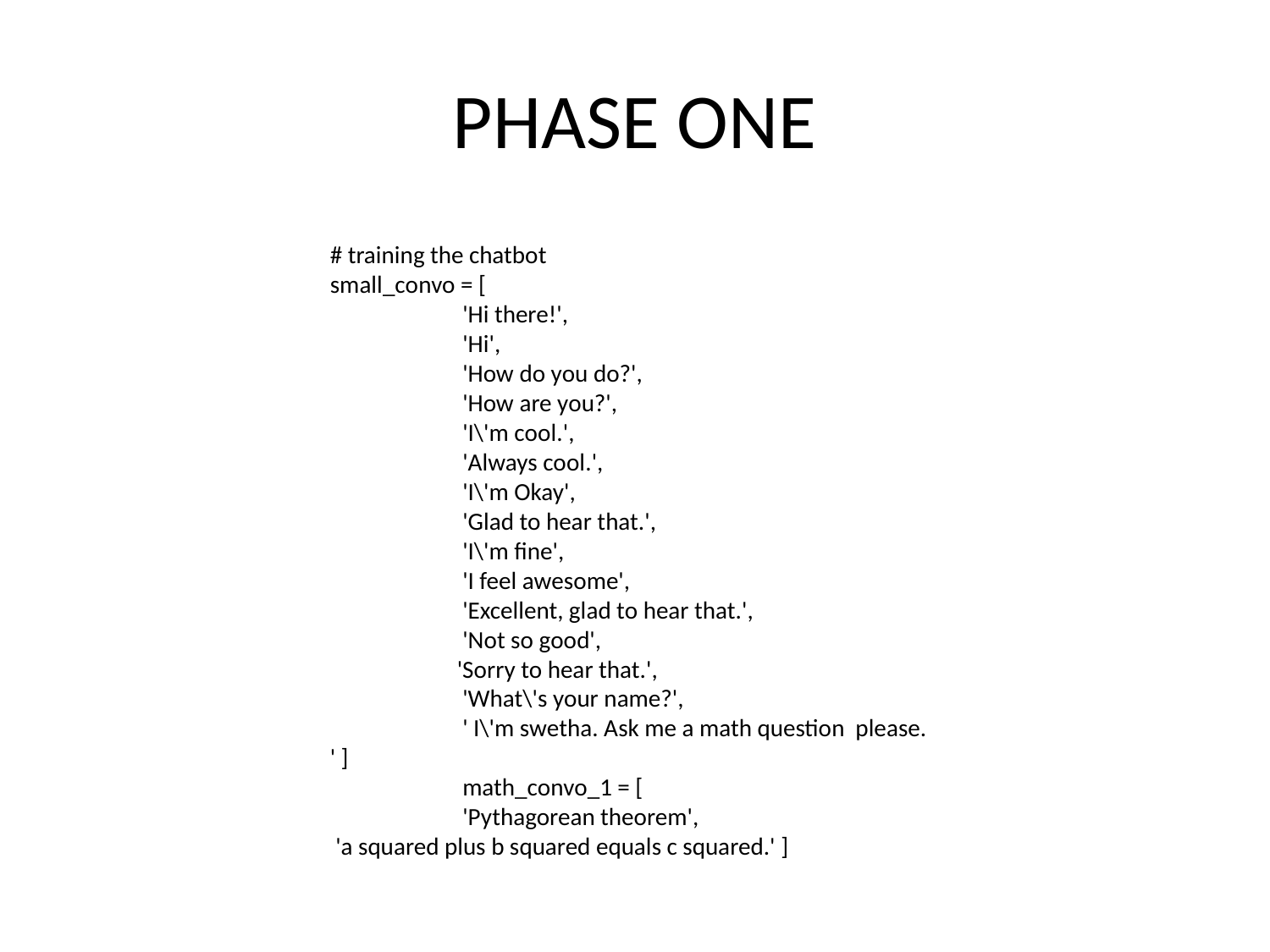

# PHASE ONE
# training the chatbot
small_convo = [
	 'Hi there!',
	 'Hi',
	 'How do you do?',
	 'How are you?',
	 'I\'m cool.',
	 'Always cool.',
	 'I\'m Okay',
	 'Glad to hear that.',
	 'I\'m fine',
	 'I feel awesome',
	 'Excellent, glad to hear that.',
	 'Not so good',
	'Sorry to hear that.',
	 'What\'s your name?',
	 ' I\'m swetha. Ask me a math question  please.
' ]
	 math_convo_1 = [
	 'Pythagorean theorem',
 'a squared plus b squared equals c squared.' ]